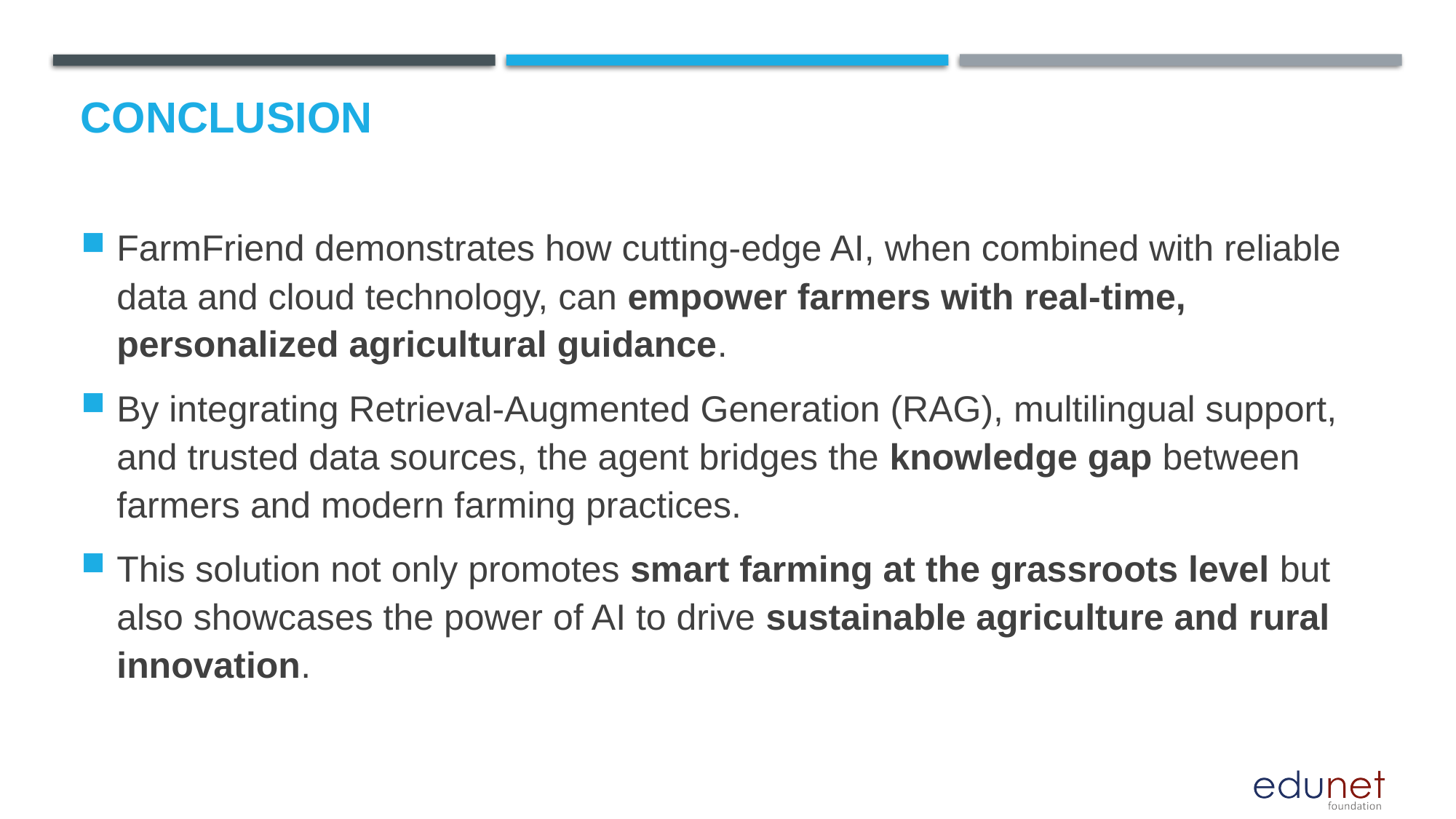

# Conclusion
FarmFriend demonstrates how cutting-edge AI, when combined with reliable data and cloud technology, can empower farmers with real-time, personalized agricultural guidance.
By integrating Retrieval-Augmented Generation (RAG), multilingual support, and trusted data sources, the agent bridges the knowledge gap between farmers and modern farming practices.
This solution not only promotes smart farming at the grassroots level but also showcases the power of AI to drive sustainable agriculture and rural innovation.